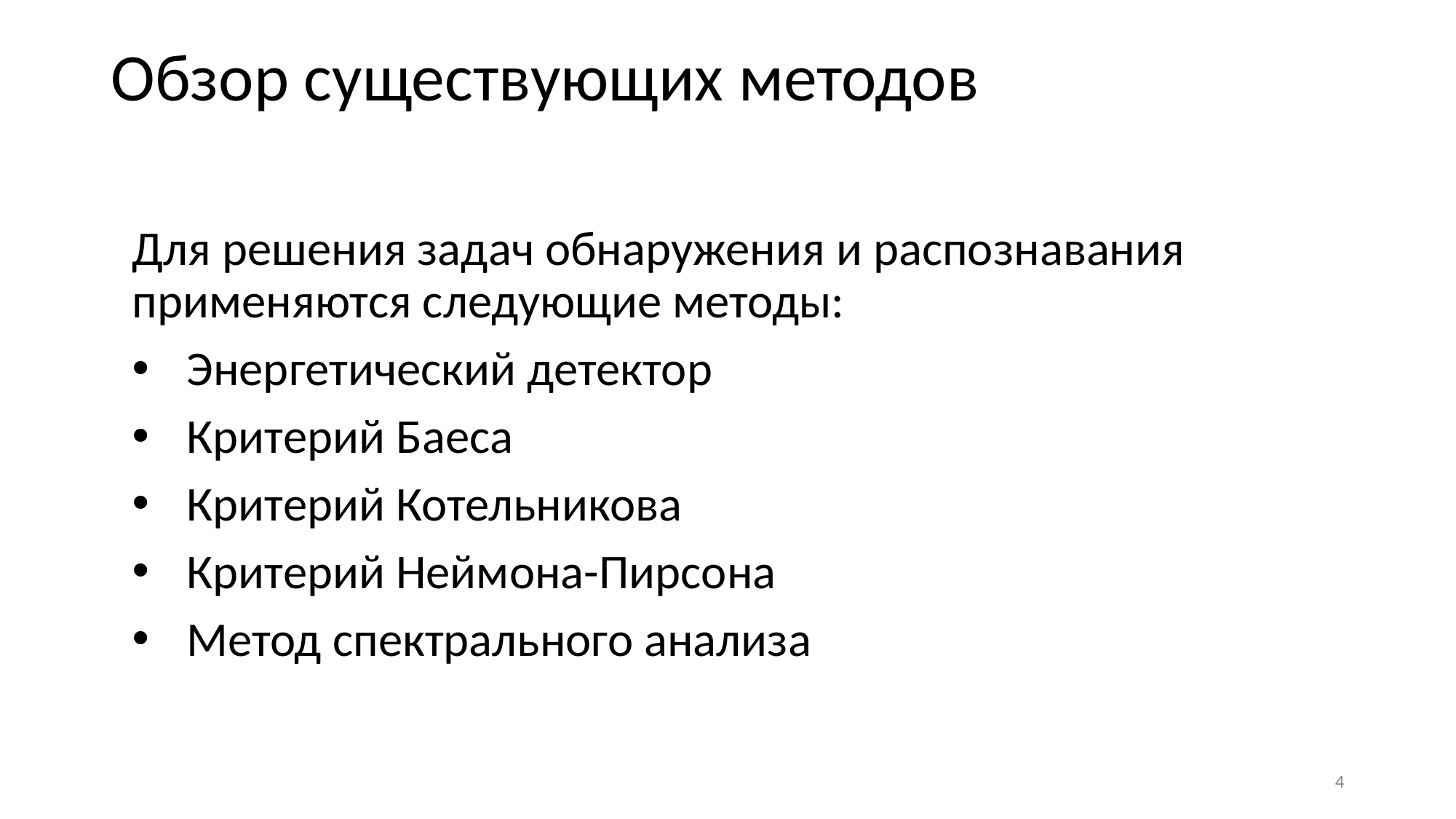

# Обзор существующих методов
Для решения задач обнаружения и распознавания применяются следующие методы:
Энергетический детектор
Критерий Баеса
Критерий Котельникова
Критерий Неймона-Пирсона
Метод спектрального анализа

4